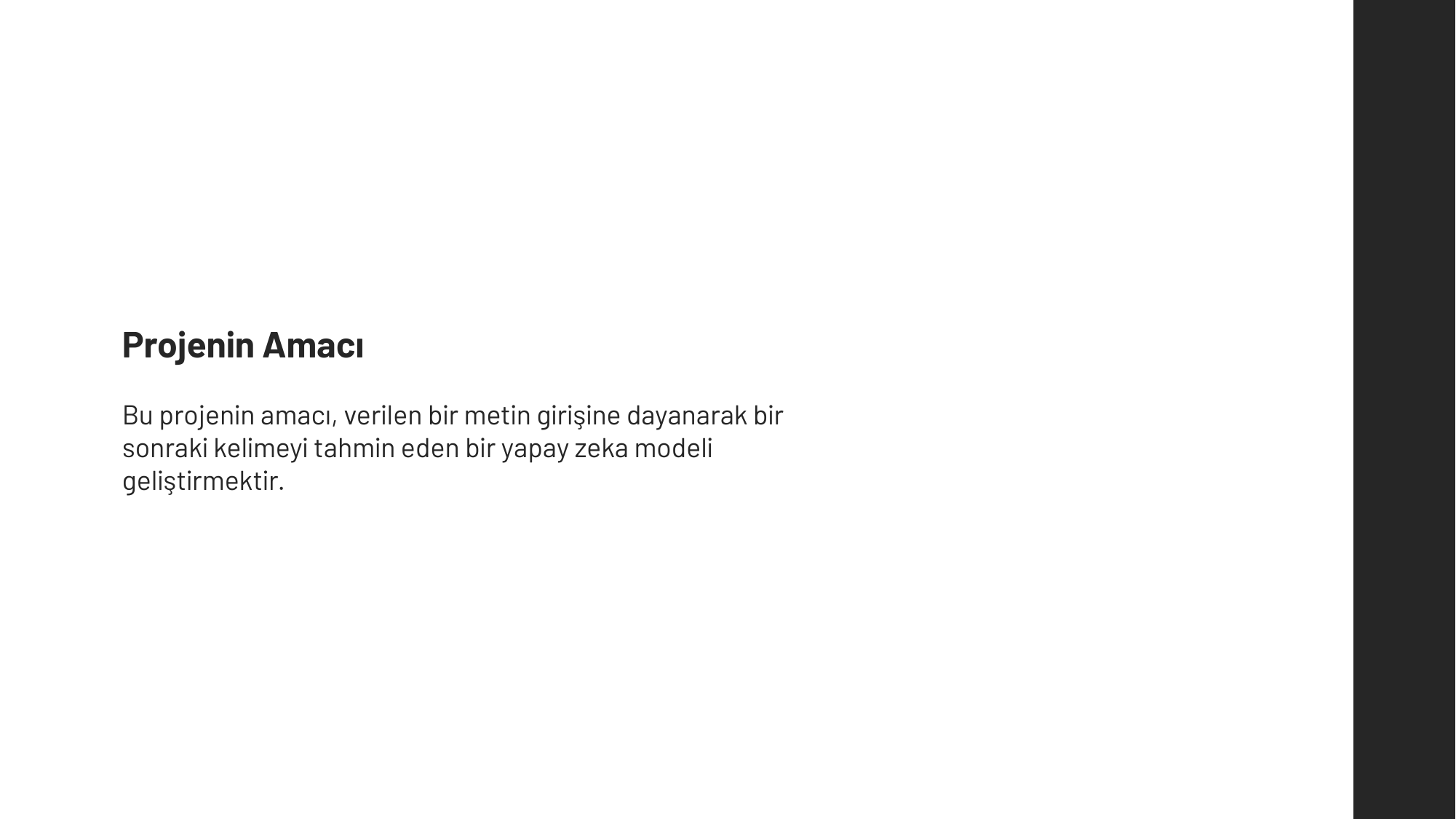

Projenin Amacı

Bu projenin amacı, verilen bir metin girişine dayanarak bir sonraki kelimeyi tahmin eden bir yapay zeka modeli geliştirmektir.